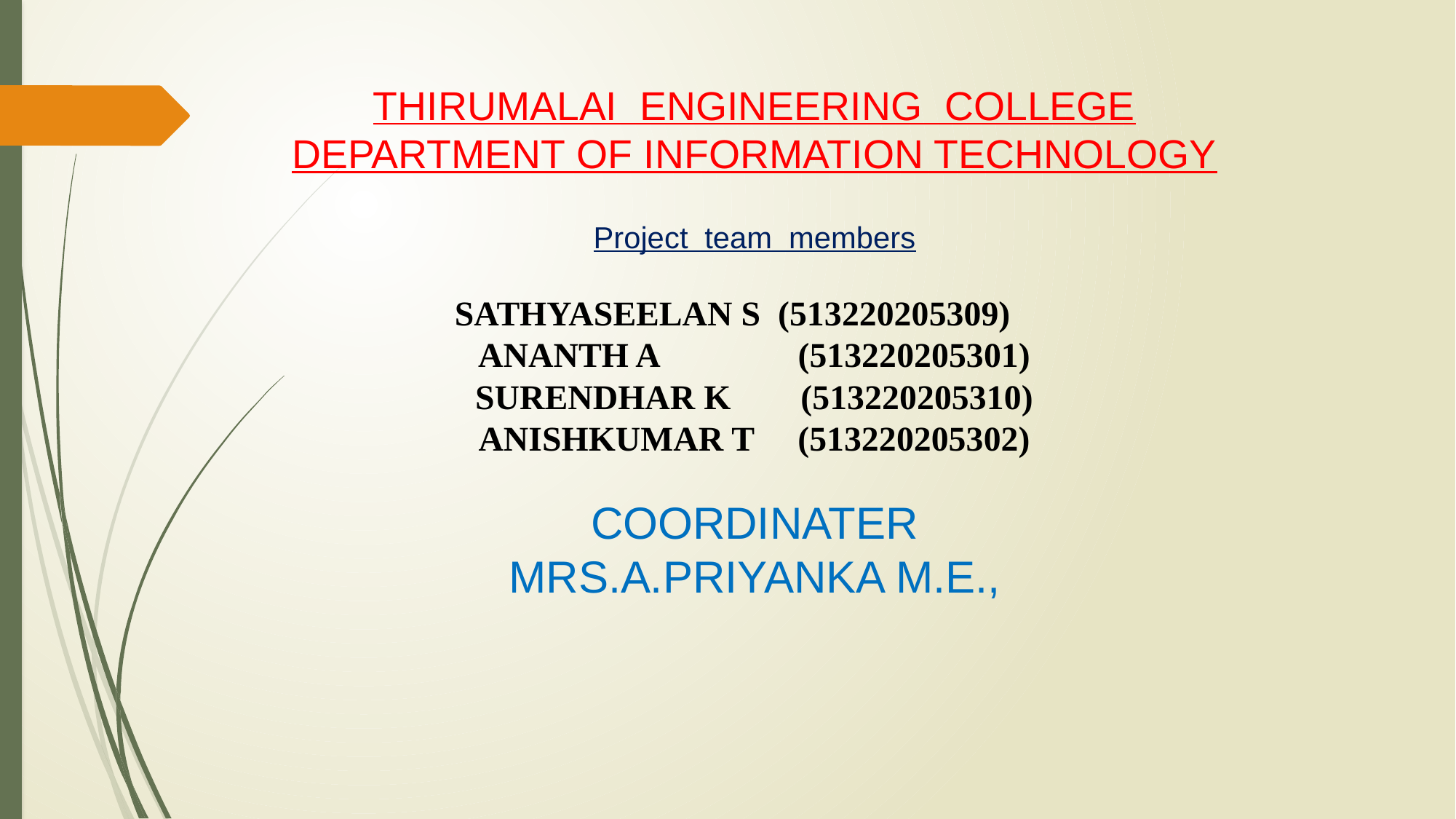

# THIRUMALAI  ENGINEERING  COLLEGE DEPARTMENT OF INFORMATION TECHNOLOGY Project  team  members SATHYASEELAN S  (513220205309) ANANTH A                (513220205301) SURENDHAR K        (513220205310) ANISHKUMAR T     (513220205302) COORDINATER MRS.A.PRIYANKA M.E.,